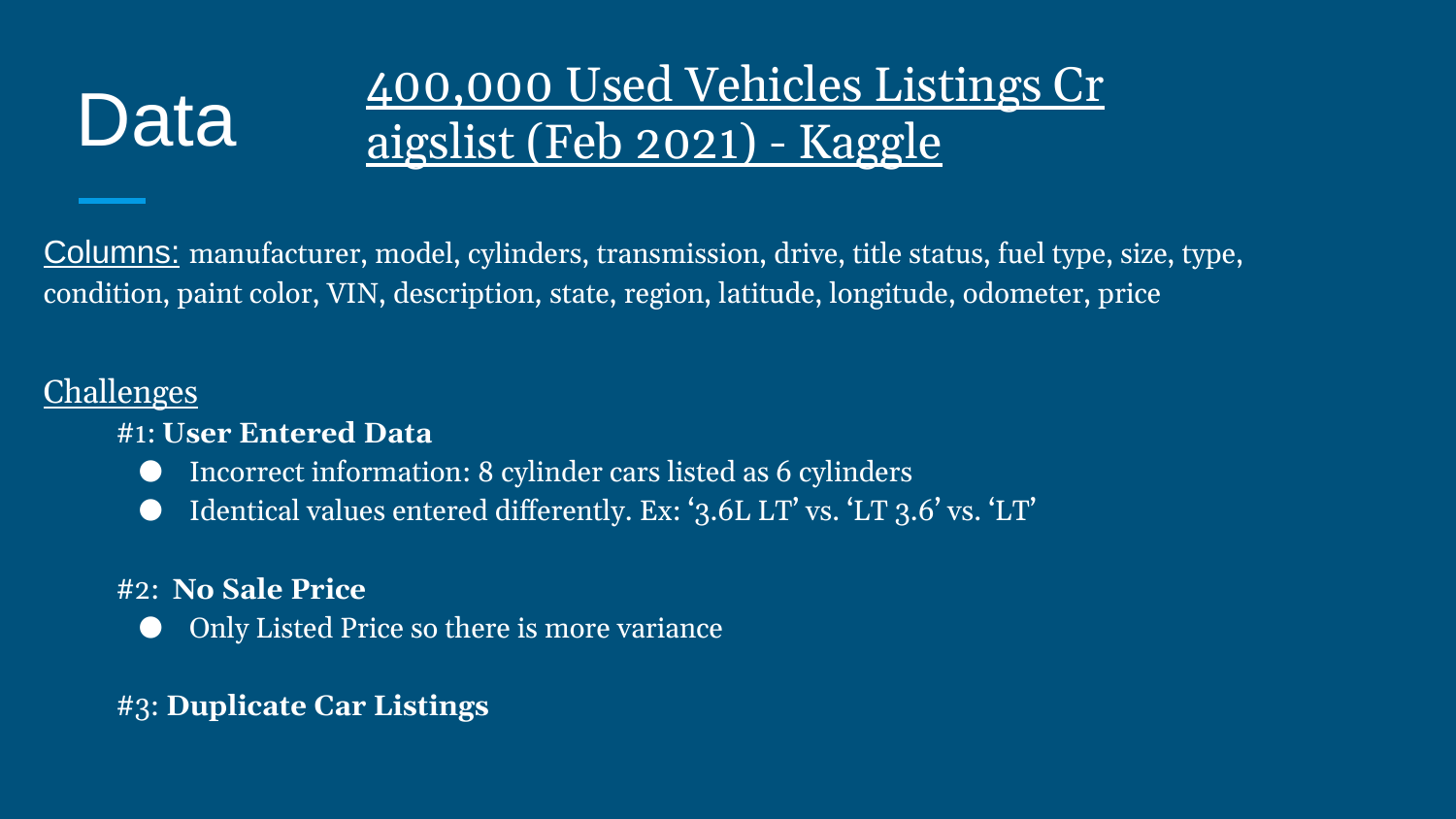

400,000 Used Vehicles Listings Craigslist (Feb 2021) - Kaggle
# Data
Columns: manufacturer, model, cylinders, transmission, drive, title status, fuel type, size, type, condition, paint color, VIN, description, state, region, latitude, longitude, odometer, price

Challenges
#1: User Entered Data
Incorrect information: 8 cylinder cars listed as 6 cylinders
Identical values entered differently. Ex: ‘3.6L LT’ vs. ‘LT 3.6’ vs. ‘LT’

#2:  No Sale Price
Only Listed Price so there is more variance

#3: Duplicate Car Listings